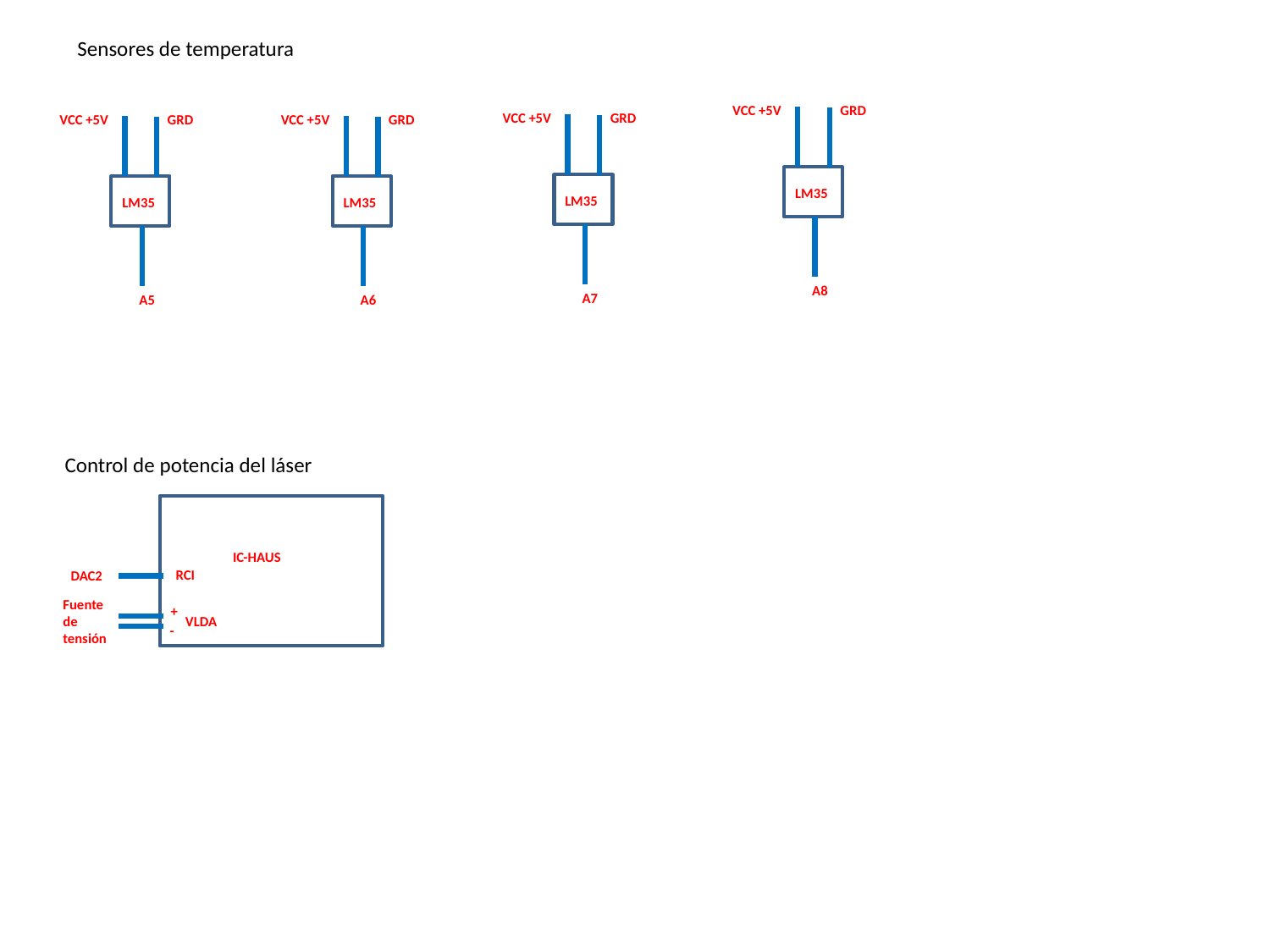

Sensores de temperatura
VCC +5V
GRD
VCC +5V
GRD
VCC +5V
GRD
VCC +5V
GRD

LM35
LM35
LM35
LM35
A8
A7
A6
A5
Control de potencia del láser

IC-HAUS
RCI
DAC2
Fuente de tensión
+
VLDA
-